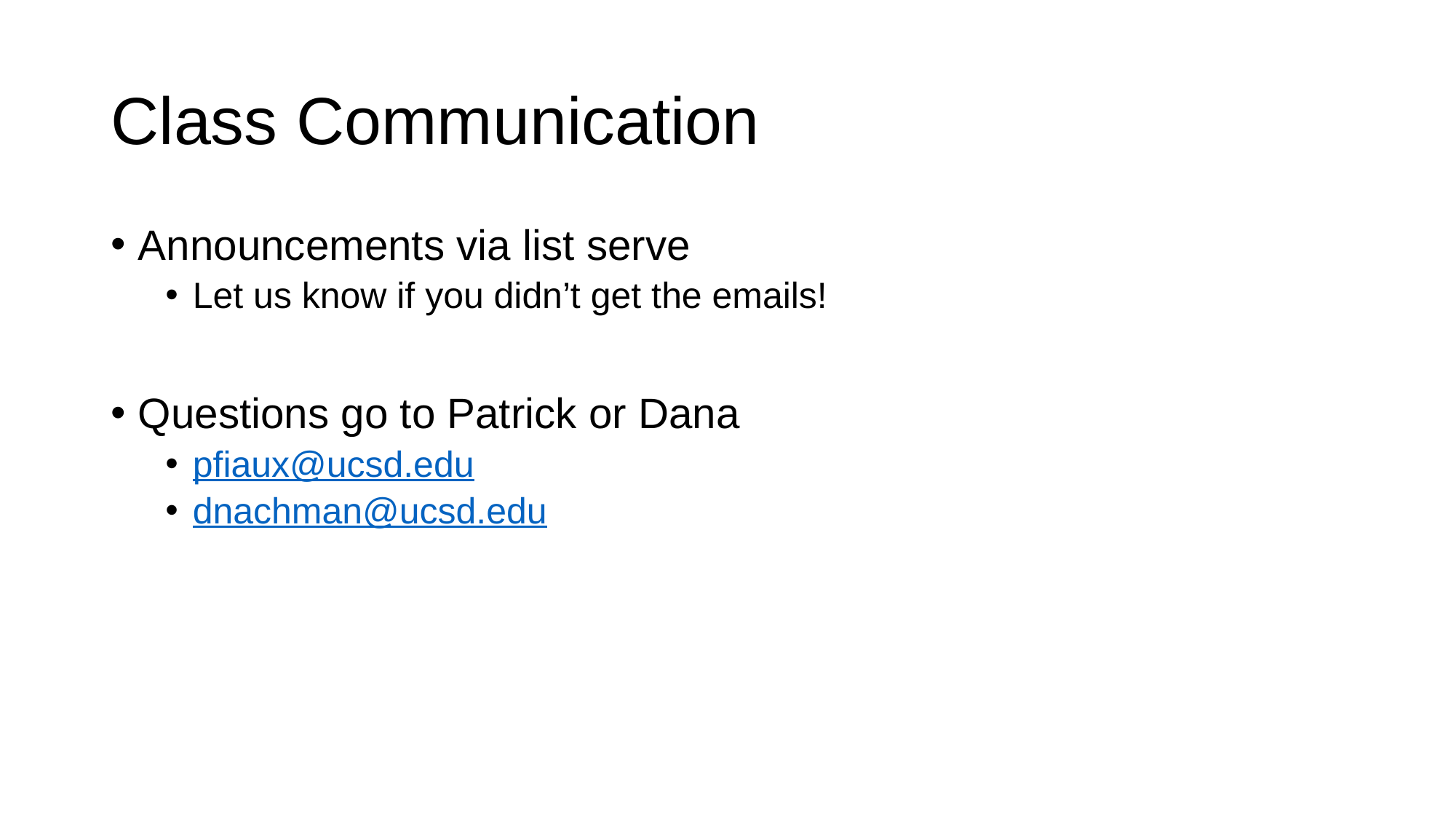

# Class Communication
Announcements via list serve
Let us know if you didn’t get the emails!

Questions go to Patrick or Dana
pfiaux@ucsd.edu
dnachman@ucsd.edu